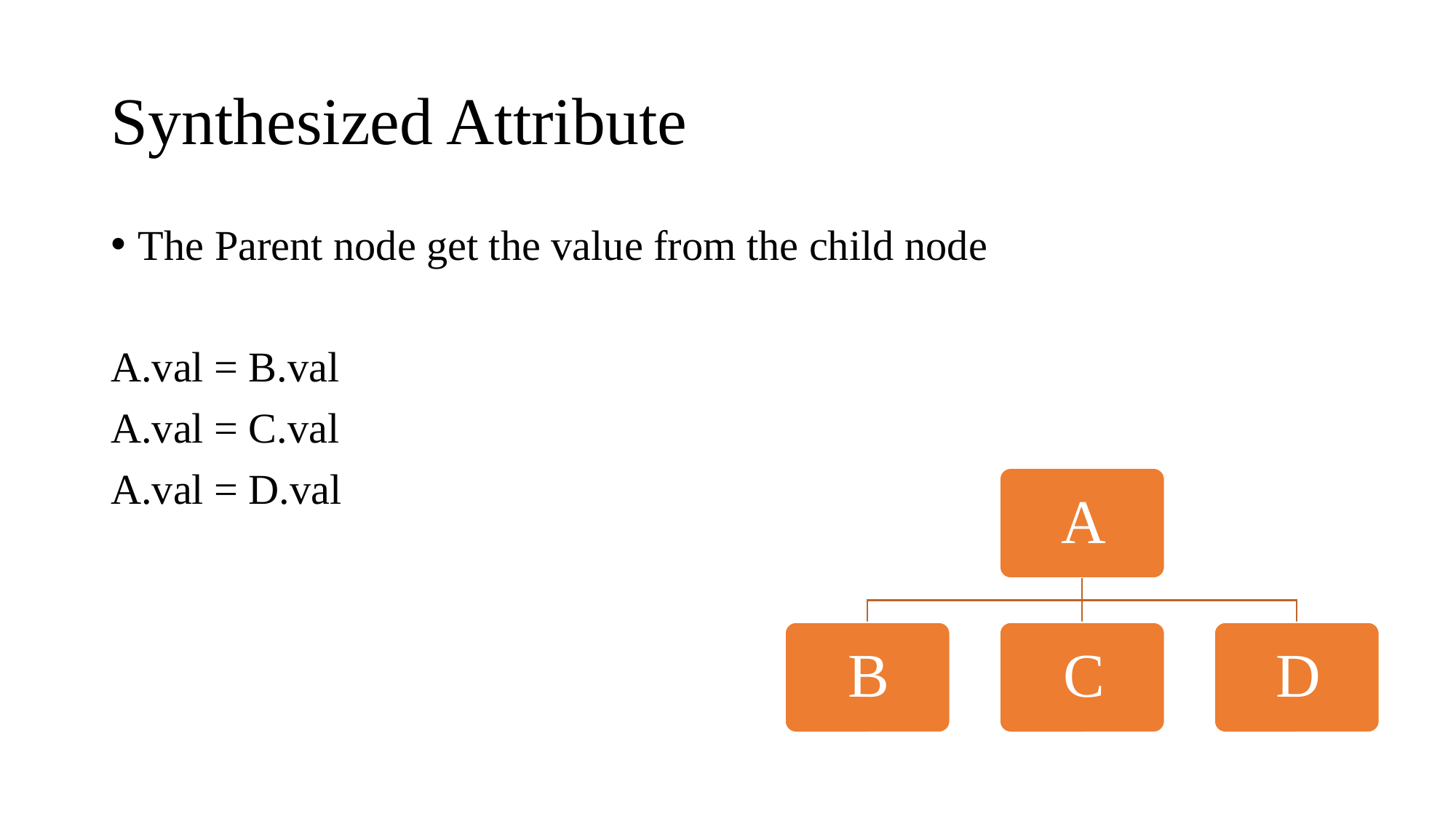

# Synthesized Attribute
The Parent node get the value from the child node

A.val = B.val
A.val = C.val
A.val = D.val
A
B
C
D